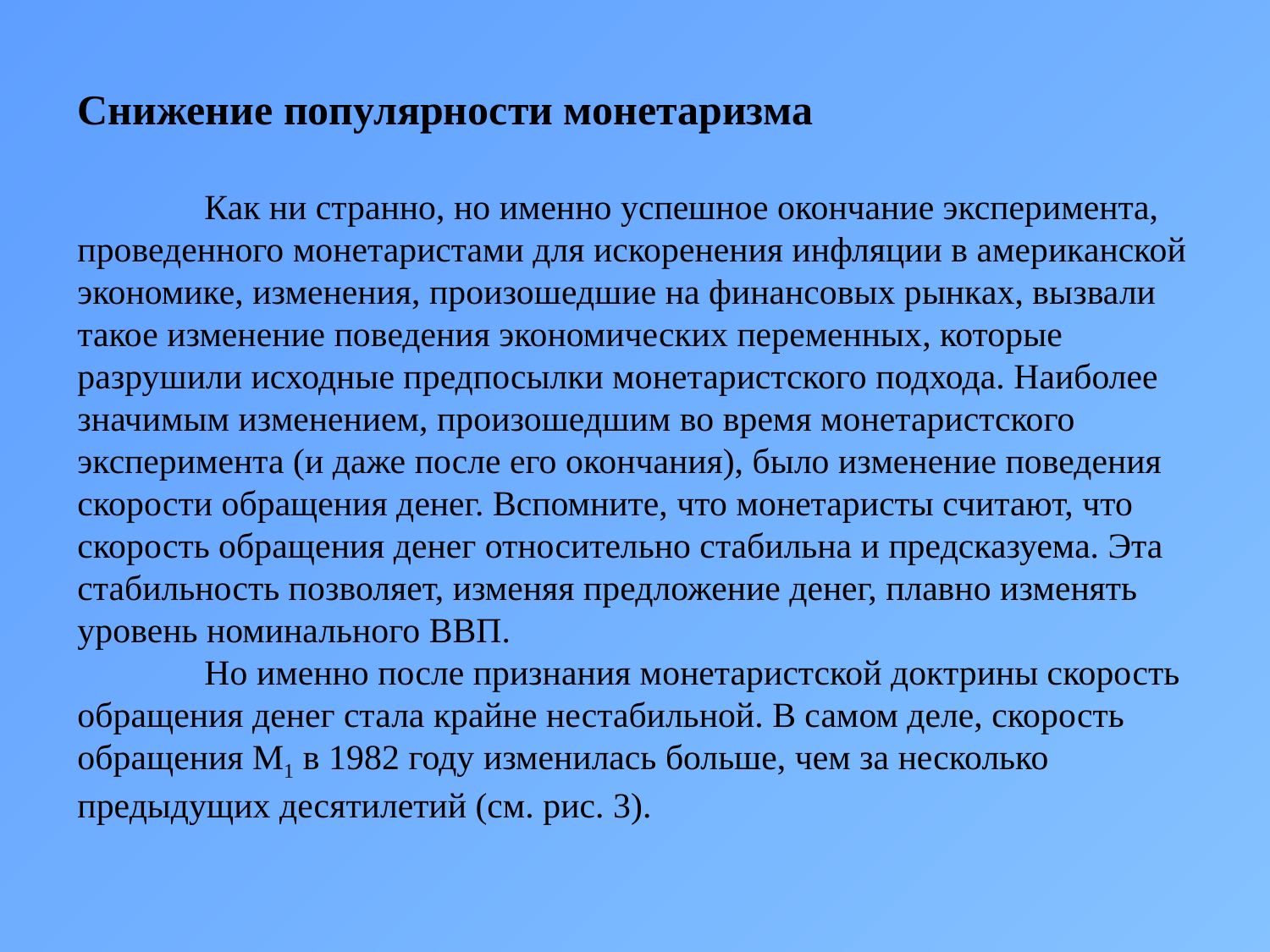

Снижение популярности монетаризма

	Как ни странно, но именно успешное окончание эксперимента, проведенного монетаристами для искоренения инфляции в американской экономике, изменения, произошедшие на финансовых рынках, вызвали такое изменение поведения экономических переменных, которые разрушили исходные предпосылки монетаристского подхода. Наиболее значимым изменением, произошедшим во время монетаристского эксперимента (и даже после его окончания), было изменение поведения скорости обращения денег. Вспомните, что монетаристы считают, что скорость обращения денег относительно стабильна и предсказуема. Эта стабильность позволяет, изменяя предложение денег, плавно изменять уровень номинального ВВП.
	Но именно после признания монетаристской доктрины скорость обращения денег стала крайне нестабильной. В самом деле, скорость обращения М1 в 1982 году изменилась больше, чем за несколько предыдущих десятилетий (см. рис. 3).